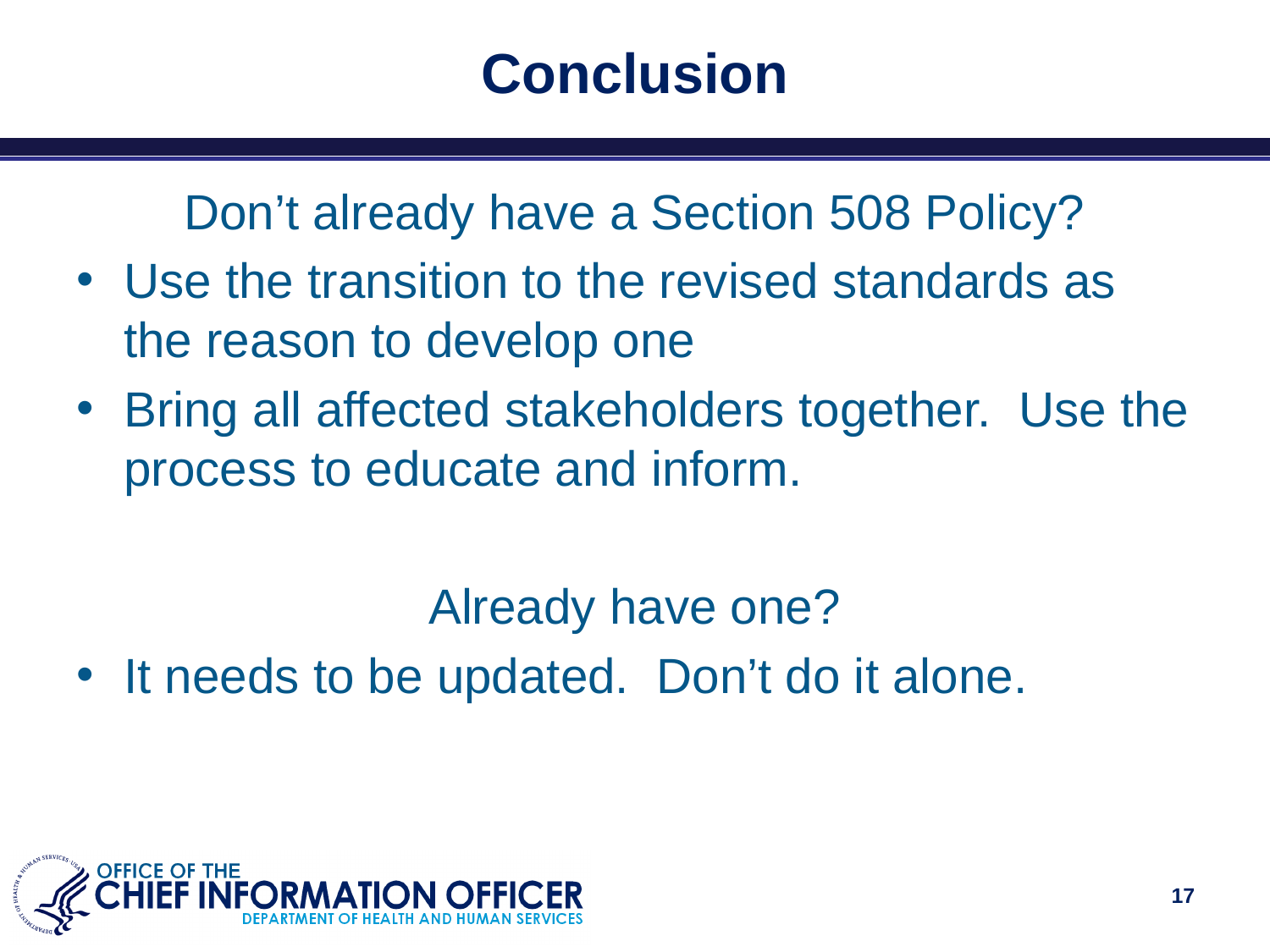

# Conclusion
Don’t already have a Section 508 Policy?
Use the transition to the revised standards as the reason to develop one
Bring all affected stakeholders together.  Use the process to educate and inform.

Already have one?
It needs to be updated.  Don’t do it alone.

17